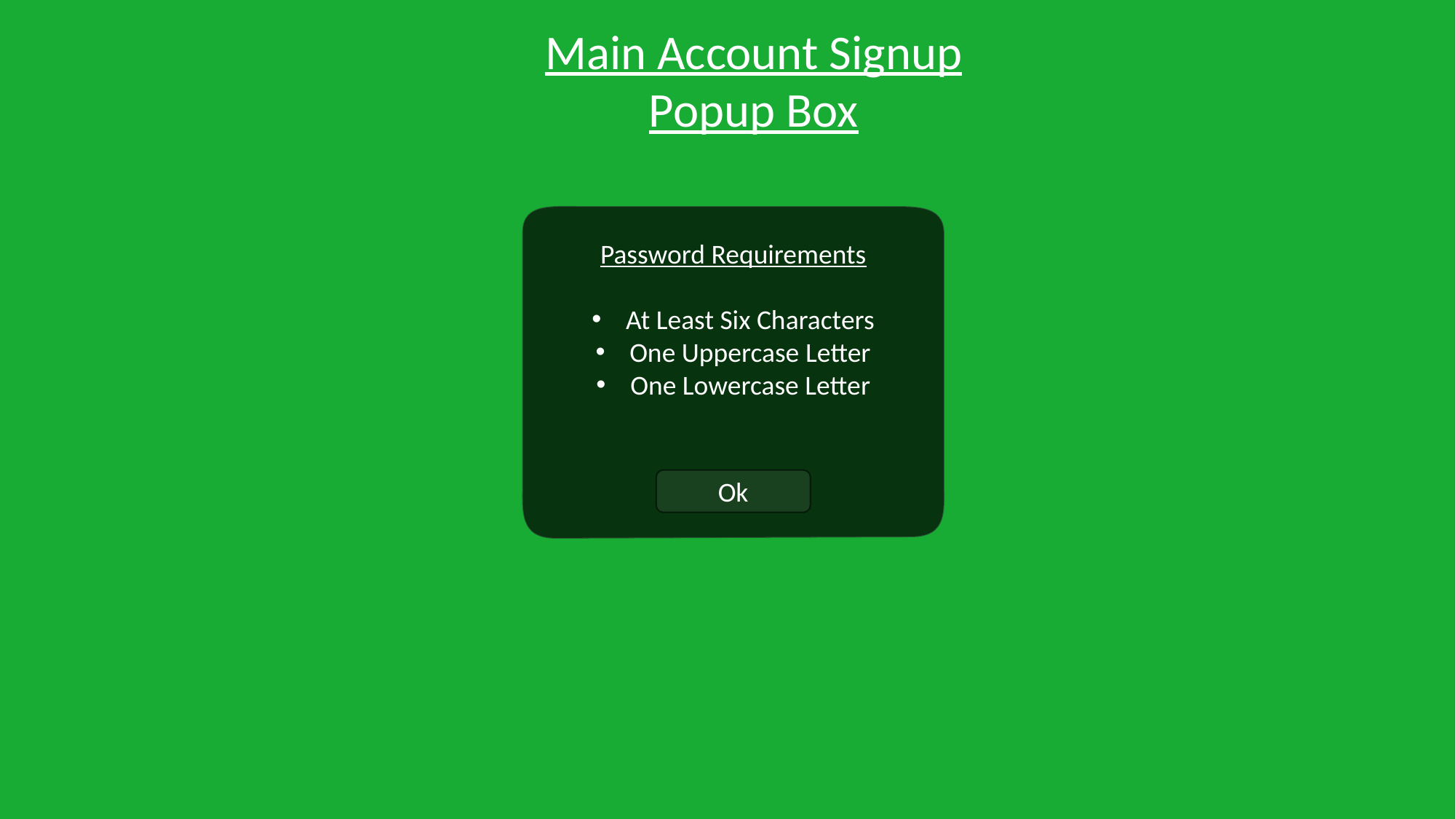

Main Account Signup
Popup Box

Password Requirements

At Least Six Characters
One Uppercase Letter
One Lowercase Letter

Ok